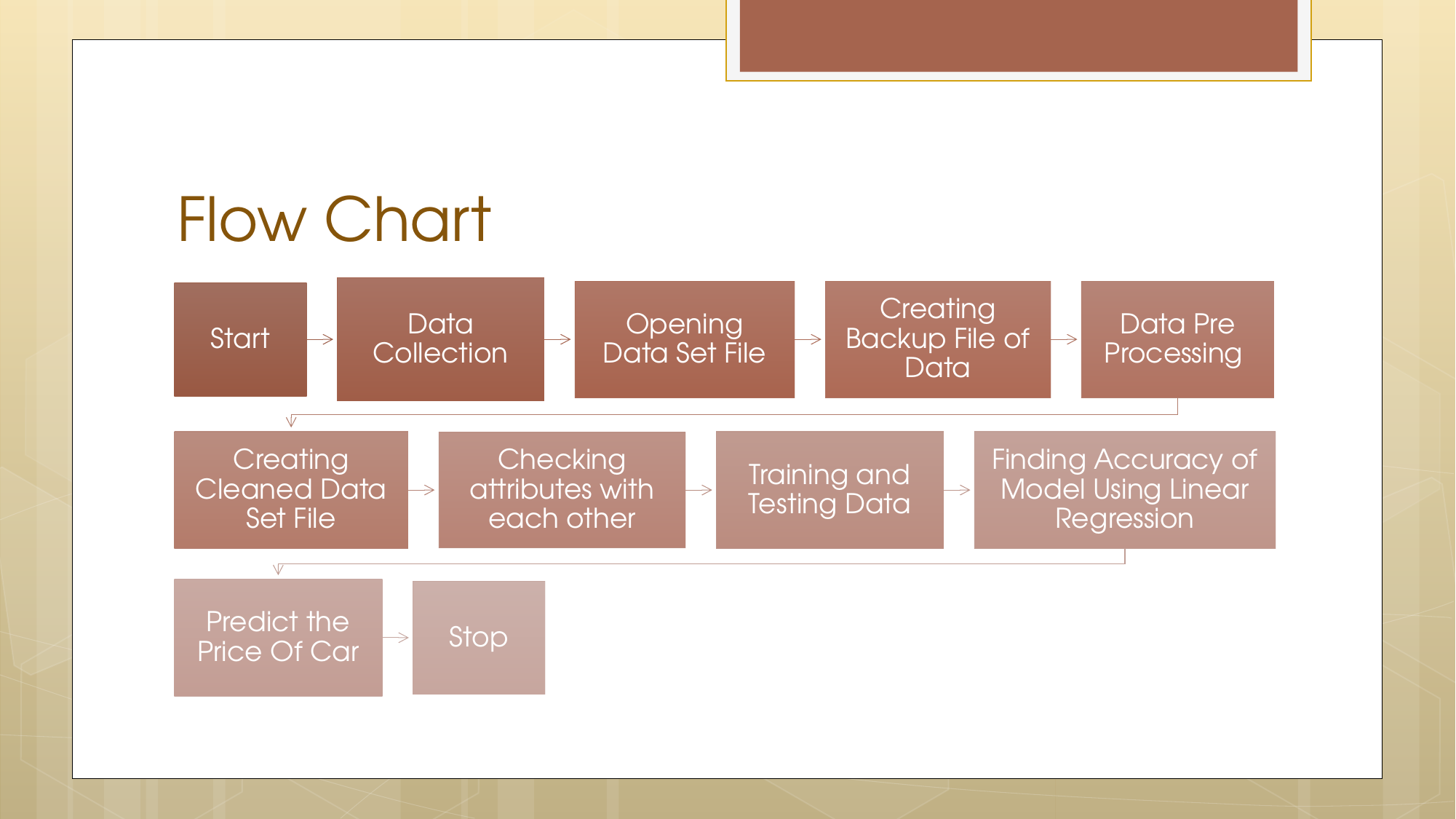

# Flow Chart

Start

Data Collection

Opening Data Set File

Creating Backup File of Data

Data Pre Processing

Creating Cleaned Data Set File

Checking attributes with each other

Training and Testing Data

Finding Accuracy of Model Using Linear Regression

Predict the Price Of Car
Stop